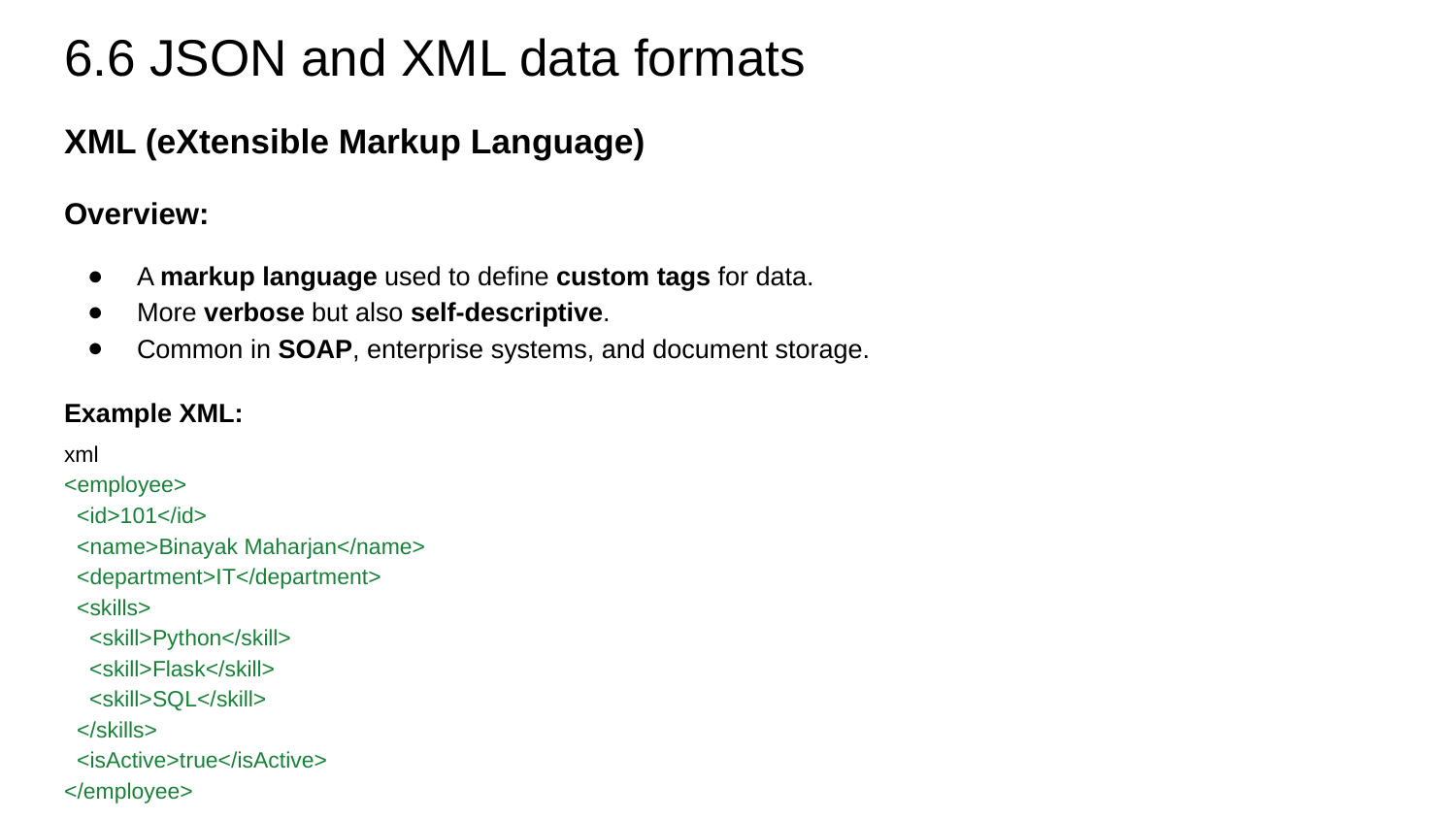

# 6.6 JSON and XML data formats
XML (eXtensible Markup Language)
Overview:
A markup language used to define custom tags for data.
More verbose but also self-descriptive.
Common in SOAP, enterprise systems, and document storage.
Example XML:
xml
<employee>
  <id>101</id>
  <name>Binayak Maharjan</name>
  <department>IT</department>
  <skills>
    <skill>Python</skill>
    <skill>Flask</skill>
    <skill>SQL</skill>
  </skills>
  <isActive>true</isActive>
</employee>

🔸 Key Characteristics:
Structured with opening and closing tags.
Supports attributes (e.g., <id value="101"/>)
More formal than JSON.